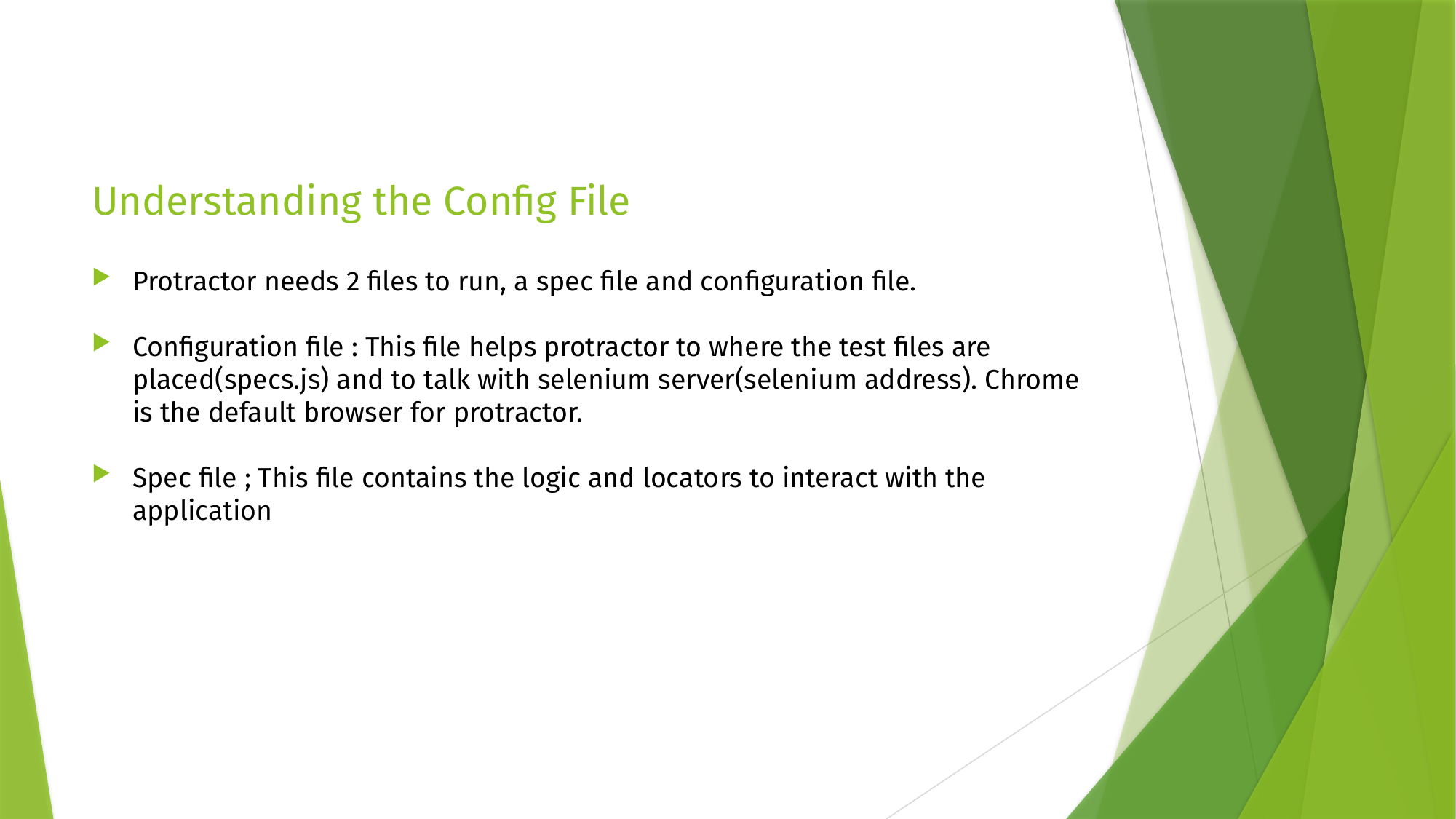

# Understanding the Config File
Protractor needs 2 files to run, a spec file and configuration file.

Configuration file : This file helps protractor to where the test files are placed(specs.js) and to talk with selenium server(selenium address). Chrome is the default browser for protractor.

Spec file ; This file contains the logic and locators to interact with the application